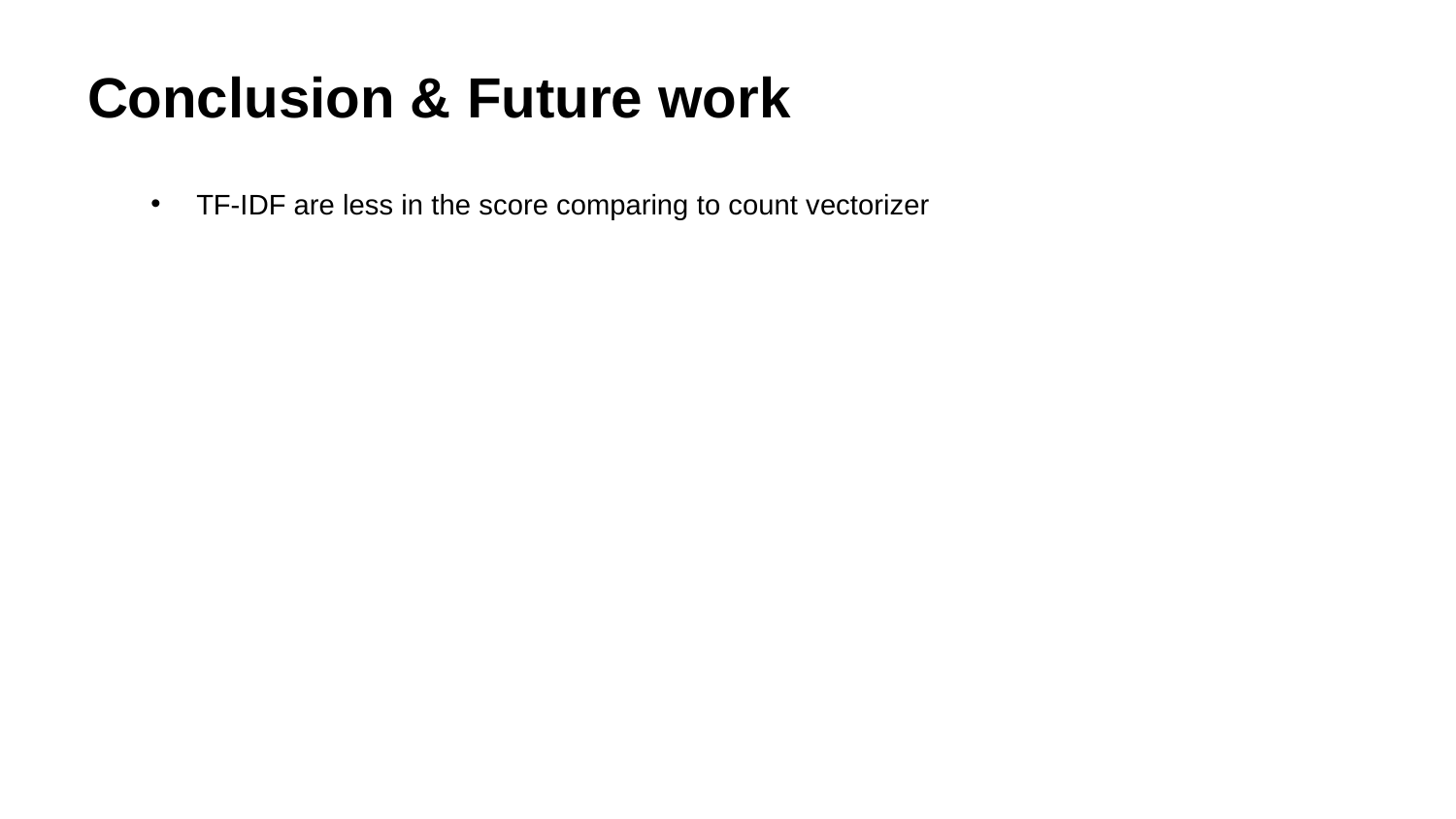

# Conclusion & Future work
TF-IDF are less in the score comparing to count vectorizer